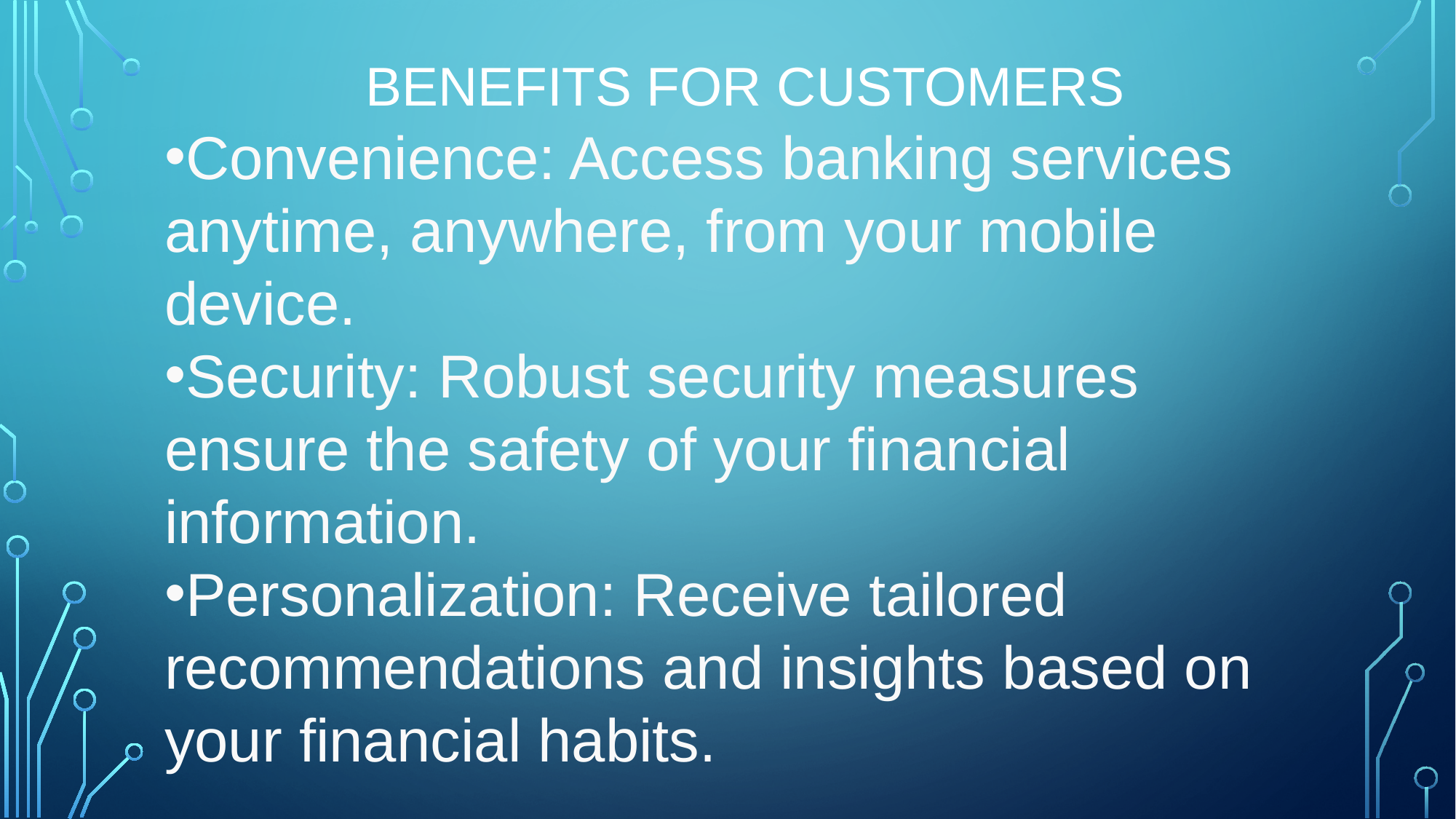

# BENEFITS FOR CUSTOMERS
Convenience: Access banking services anytime, anywhere, from your mobile device.
Security: Robust security measures ensure the safety of your financial information.
Personalization: Receive tailored recommendations and insights based on your financial habits.